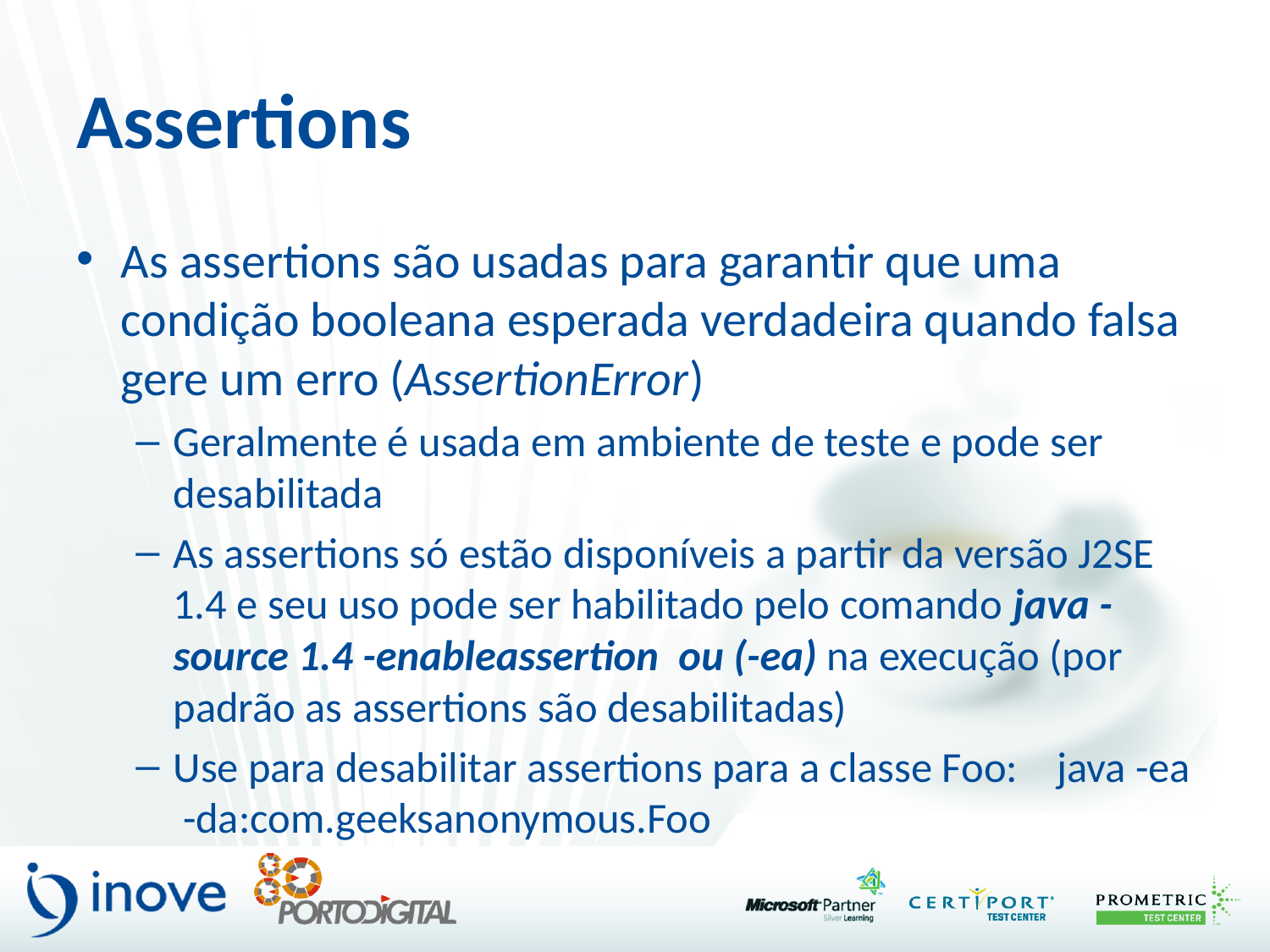

# Assertions
As assertions são usadas para garantir que uma condição booleana esperada verdadeira quando falsa gere um erro (AssertionError)
Geralmente é usada em ambiente de teste e pode ser desabilitada
As assertions só estão disponíveis a partir da versão J2SE 1.4 e seu uso pode ser habilitado pelo comando java -source 1.4 -enableassertion  ou (-ea) na execução (por padrão as assertions são desabilitadas)
Use para desabilitar assertions para a classe Foo:    java -ea  -da:com.geeksanonymous.Foo